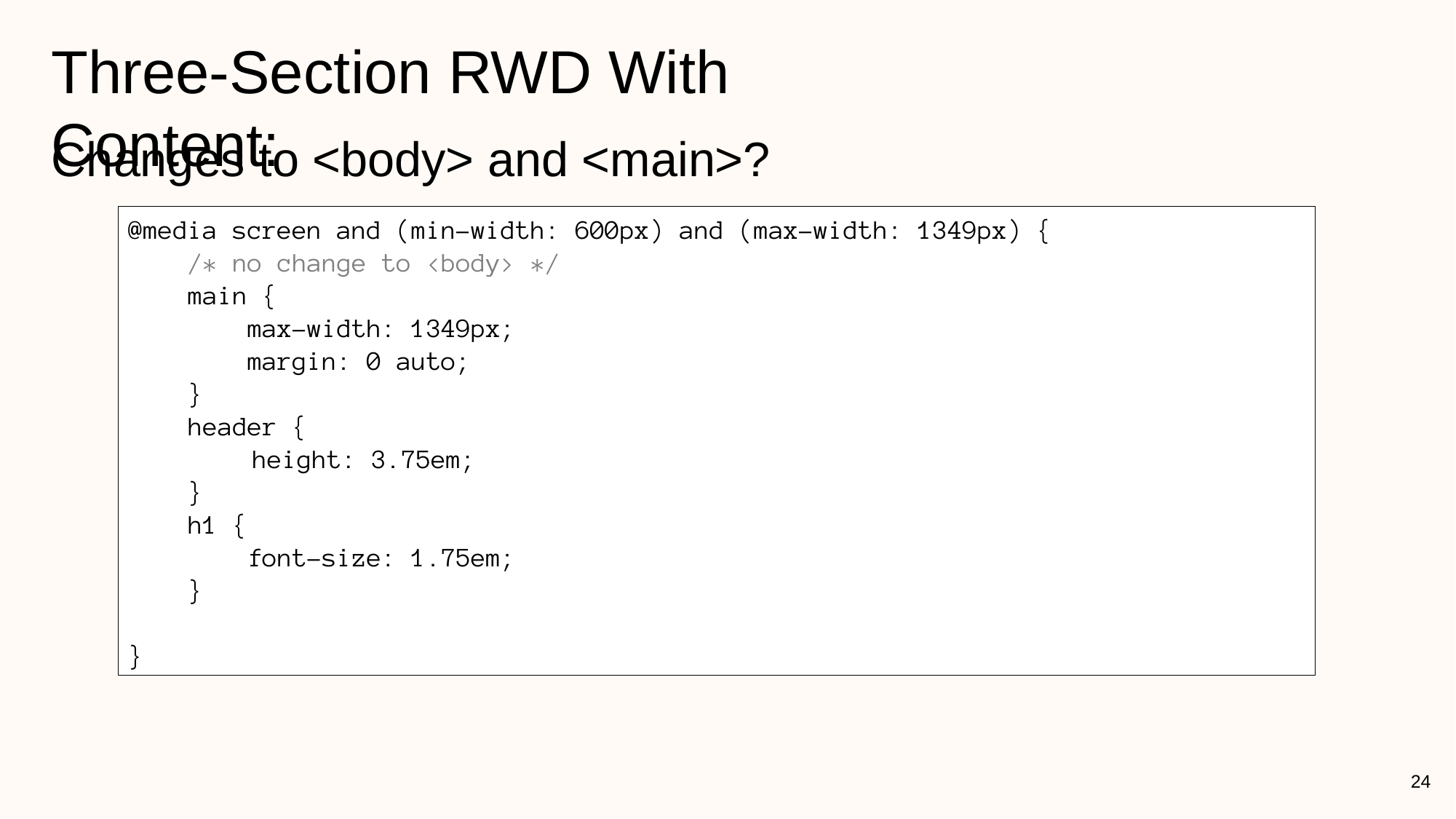

Three-Section RWD With Content:
Changes to <body> and <main>?
@media screen and (min-width: 600px) and (max-width: 1349px) {
    /* no change to <body> */
    main {
        max-width: 1349px;
        margin: 0 auto;
    }
    header {
	 height: 3.75em;
    }
    h1 {
        font-size: 1.75em;
    }

}
24